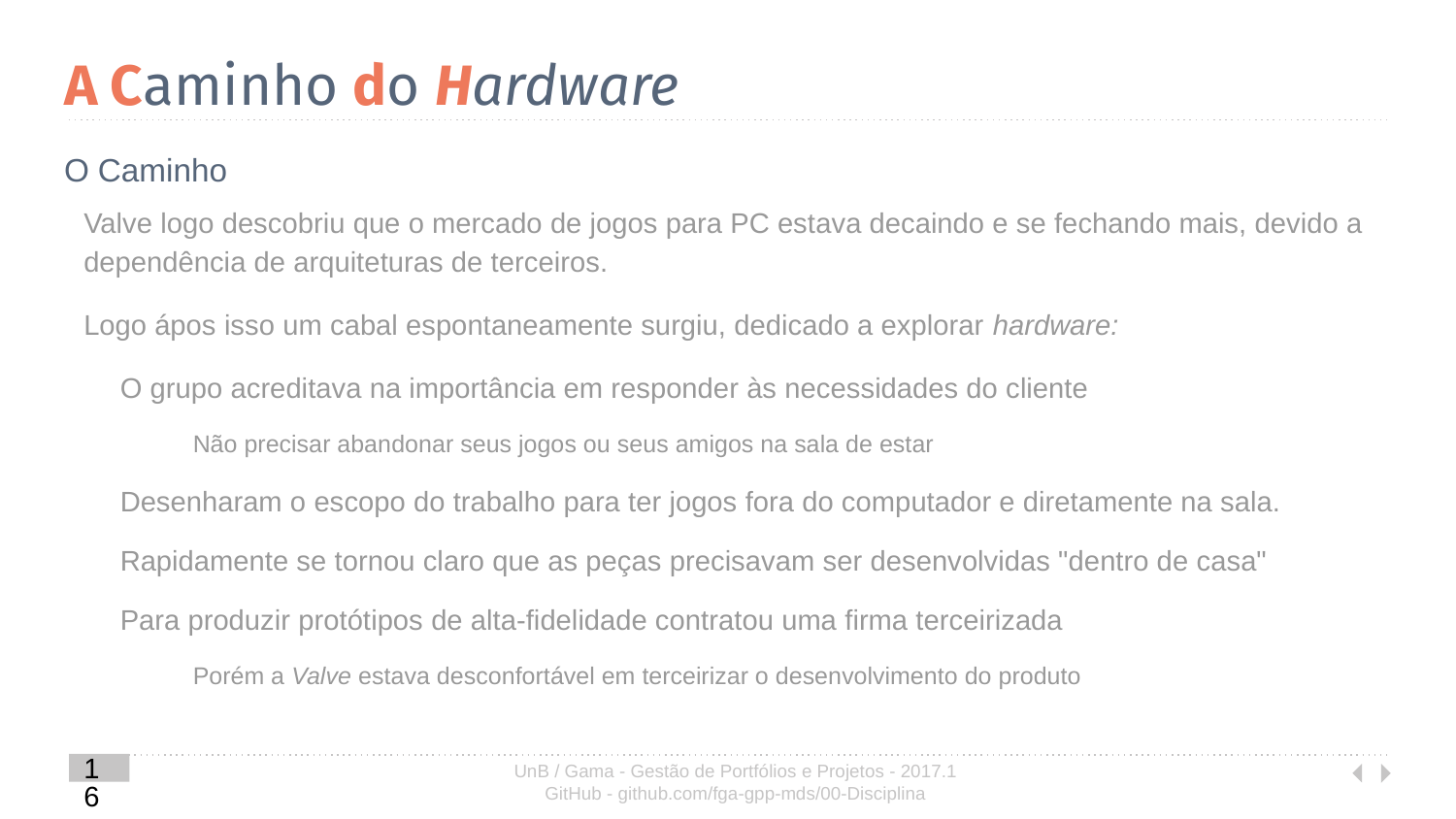

# A Caminho do Hardware
O Caminho
Valve logo descobriu que o mercado de jogos para PC estava decaindo e se fechando mais, devido a dependência de arquiteturas de terceiros.
Logo ápos isso um cabal espontaneamente surgiu, dedicado a explorar hardware:
O grupo acreditava na importância em responder às necessidades do cliente
Não precisar abandonar seus jogos ou seus amigos na sala de estar
Desenharam o escopo do trabalho para ter jogos fora do computador e diretamente na sala.
Rapidamente se tornou claro que as peças precisavam ser desenvolvidas "dentro de casa"
Para produzir protótipos de alta-fidelidade contratou uma firma terceirizada
Porém a Valve estava desconfortável em terceirizar o desenvolvimento do produto
16